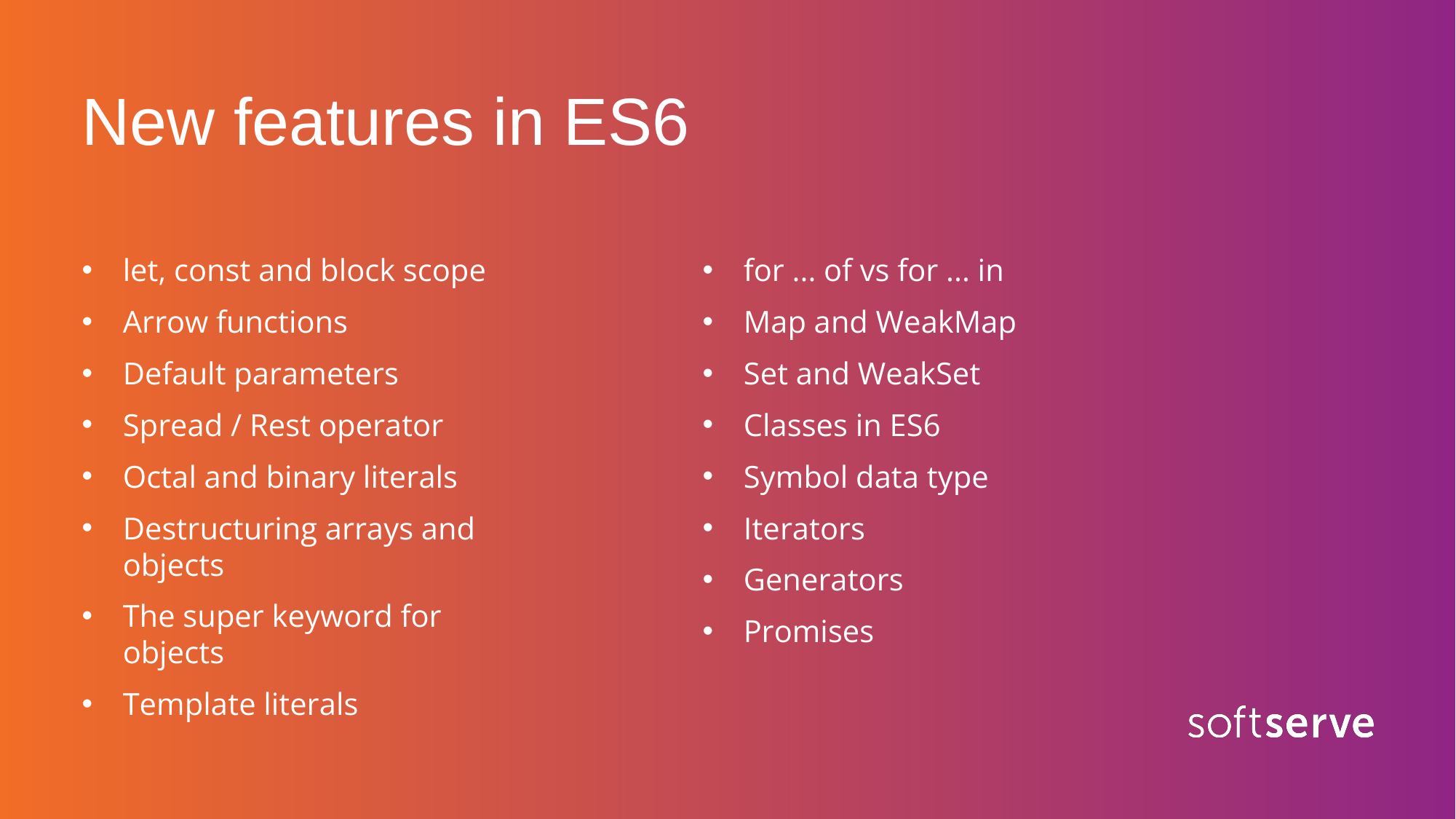

# New features in ES6
let, const and block scope
Arrow functions
Default parameters
Spread / Rest operator
Octal and binary literals
Destructuring arrays and objects
The super keyword for objects
Template literals
for ... of vs for ... in
Map and WeakMap
Set and WeakSet
Classes in ES6
Symbol data type
Iterators
Generators
Promises